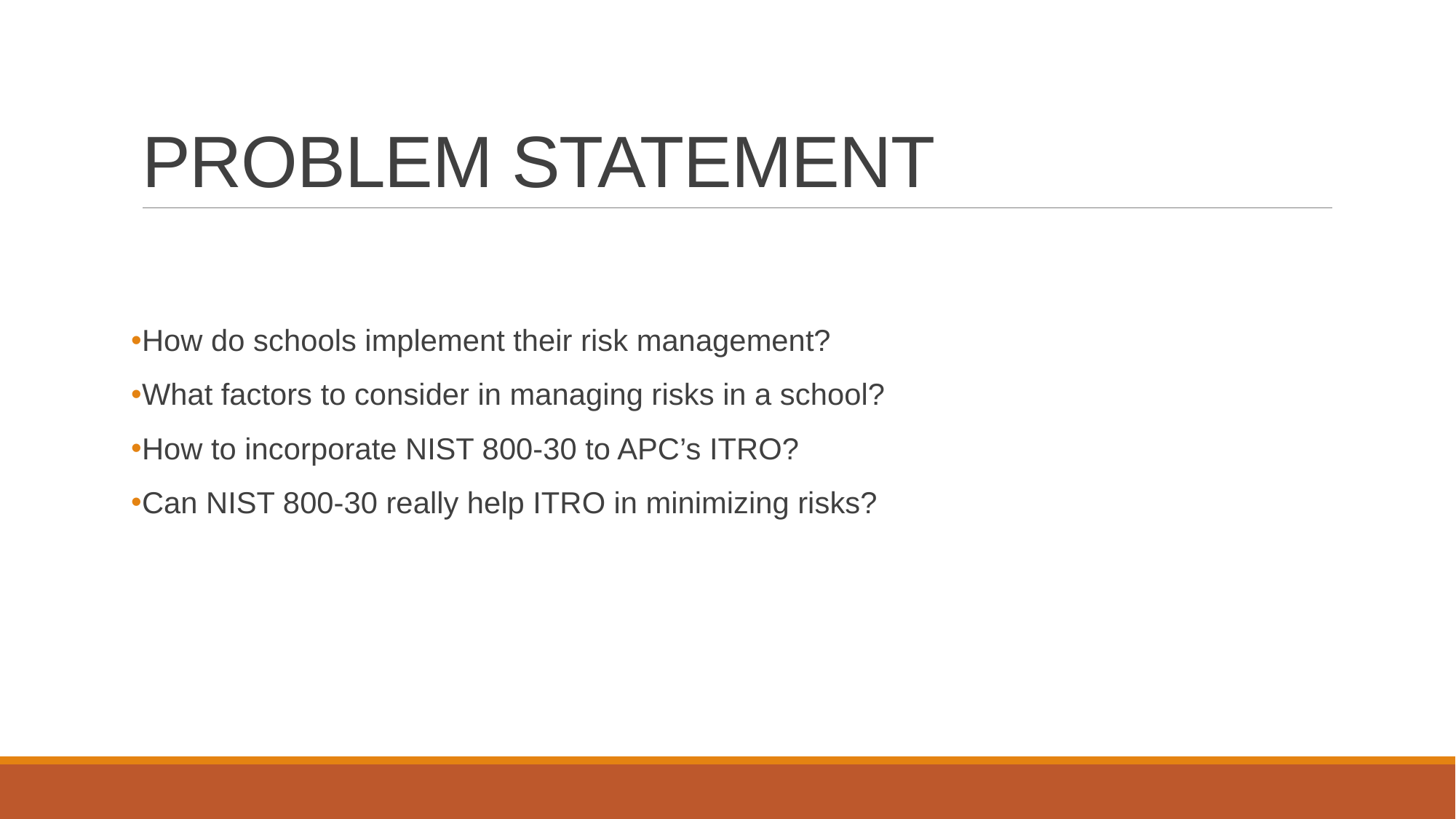

# PROBLEM STATEMENT
How do schools implement their risk management?
What factors to consider in managing risks in a school?
How to incorporate NIST 800-30 to APC’s ITRO?
Can NIST 800-30 really help ITRO in minimizing risks?